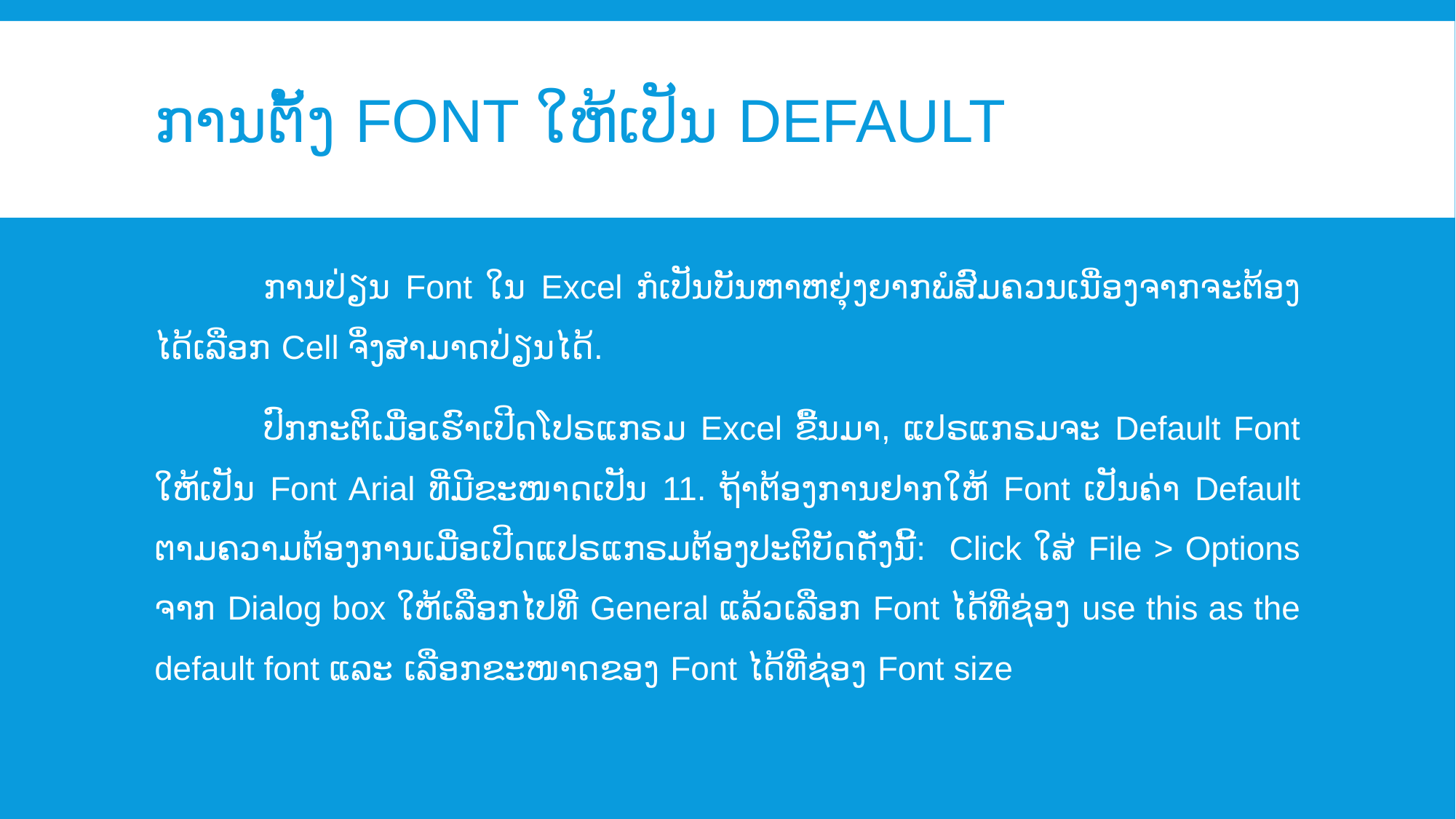

# ການຕັ້ງ Font ໃຫ້ເປັນ Default
	ການປ່ຽນ Font ໃນ Excel ກໍເປັນບັນຫາຫຍຸ່ງຍາກພໍສົມຄວນເນື່ອງຈາກຈະຕ້ອງໄດ້ເລືອກ Cell ຈຶ່ງສາມາດປ່ຽນໄດ້.
	ປົກກະຕິເມື່ອເຮົາເປີດໂປຣແກຣມ Excel ຂື້ນມາ, ແປຣແກຣມຈະ Default Font ໃຫ້ເປັນ Font Arial ທີ່ມີຂະໜາດເປັນ 11. ຖ້າຕ້ອງການຢາກໃຫ້ Font ເປັນຄ່າ Default ຕາມຄວາມຕ້ອງການເມື່ອເປີດແປຣແກຣມຕ້ອງປະຕິບັດດັ່ງນີ້:  Click ໃສ່ File > Options ຈາກ Dialog box ໃຫ້ເລືອກໄປທີ່ General ແລ້ວເລືອກ Font ໄດ້ທີ່ຊ່ອງ use this as the default font ແລະ ເລືອກຂະໜາດຂອງ Font ໄດ້ທີ່ຊ່ອງ Font size